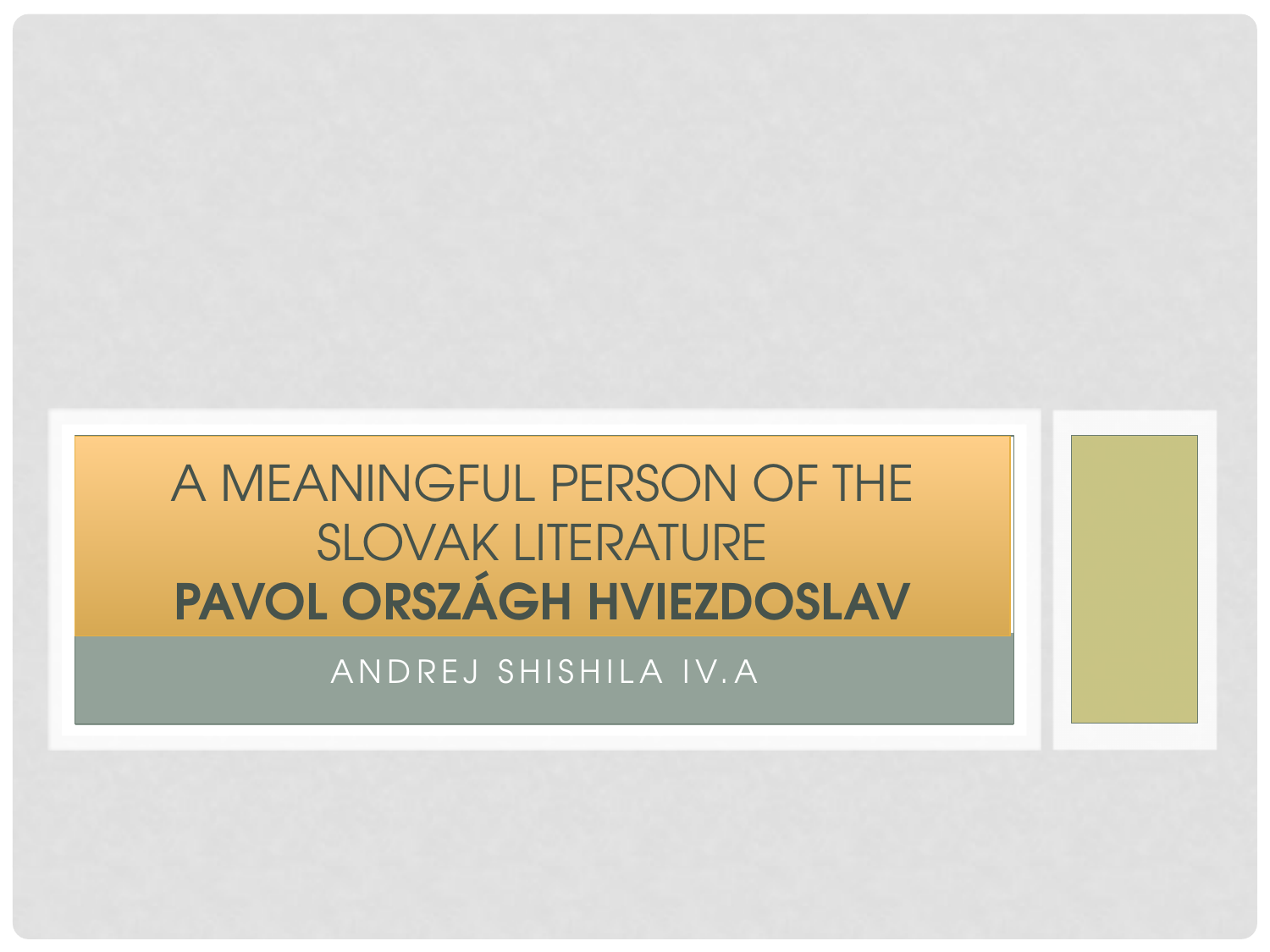

# A meaningful person of the slovak literature Pavol Országh Hviezdoslav
Andrej Shishila IV.A